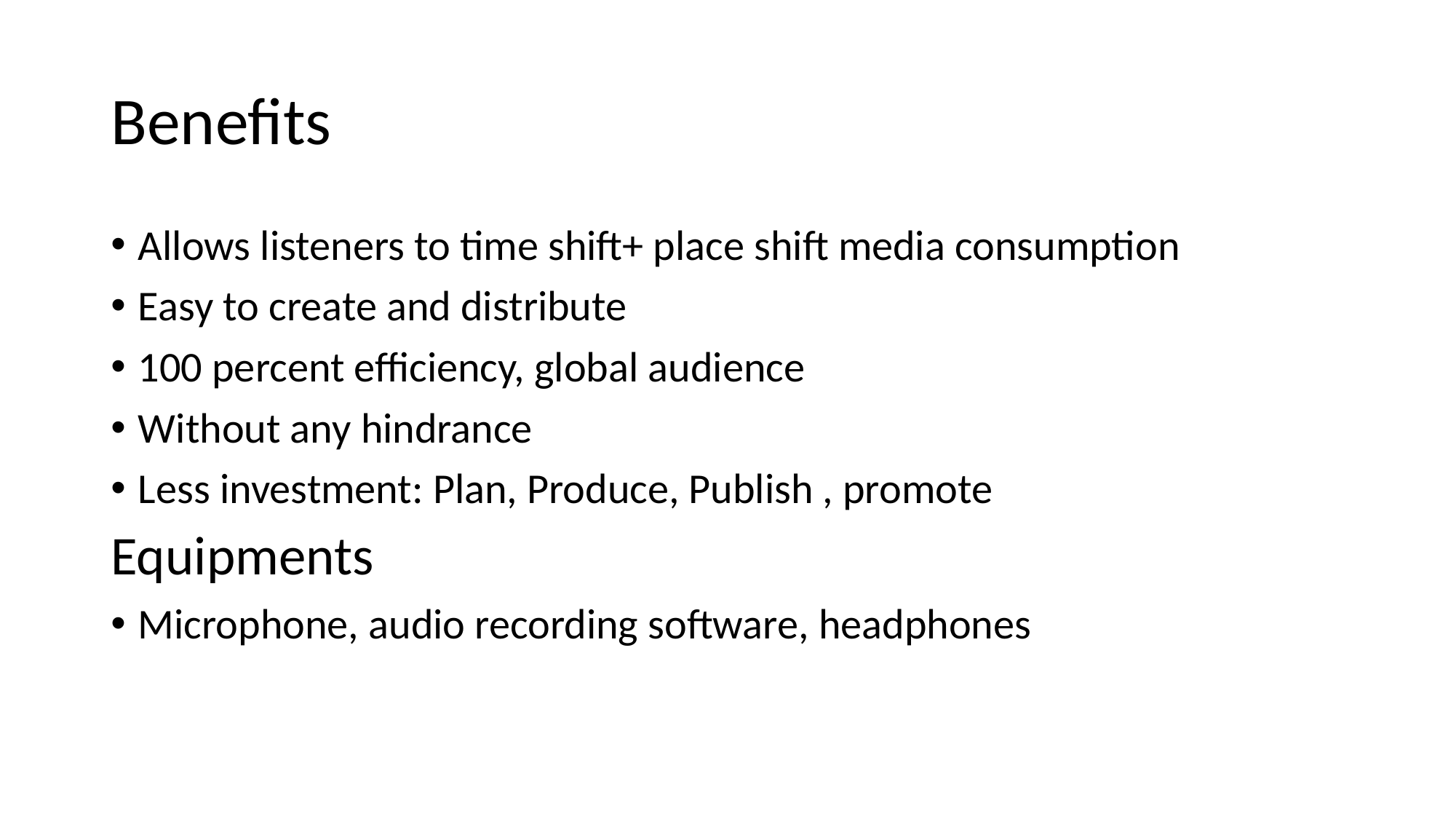

# Benefits
Allows listeners to time shift+ place shift media consumption
Easy to create and distribute
100 percent efficiency, global audience
Without any hindrance
Less investment: Plan, Produce, Publish , promote
Equipments
Microphone, audio recording software, headphones